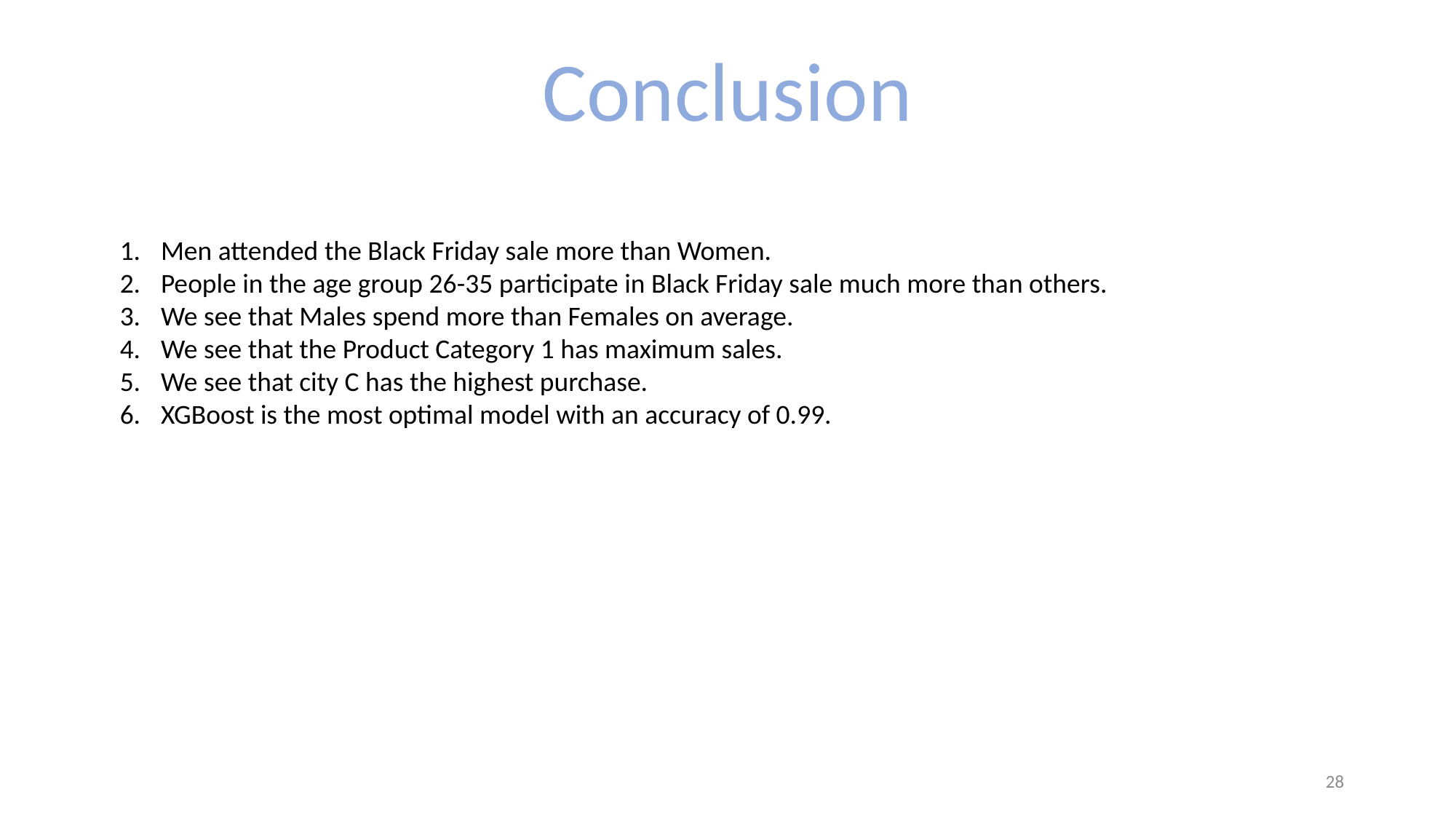

# Conclusion
Men attended the Black Friday sale more than Women.
People in the age group 26-35 participate in Black Friday sale much more than others.
We see that Males spend more than Females on average.
We see that the Product Category 1 has maximum sales.
We see that city C has the highest purchase.
XGBoost is the most optimal model with an accuracy of 0.99.

28